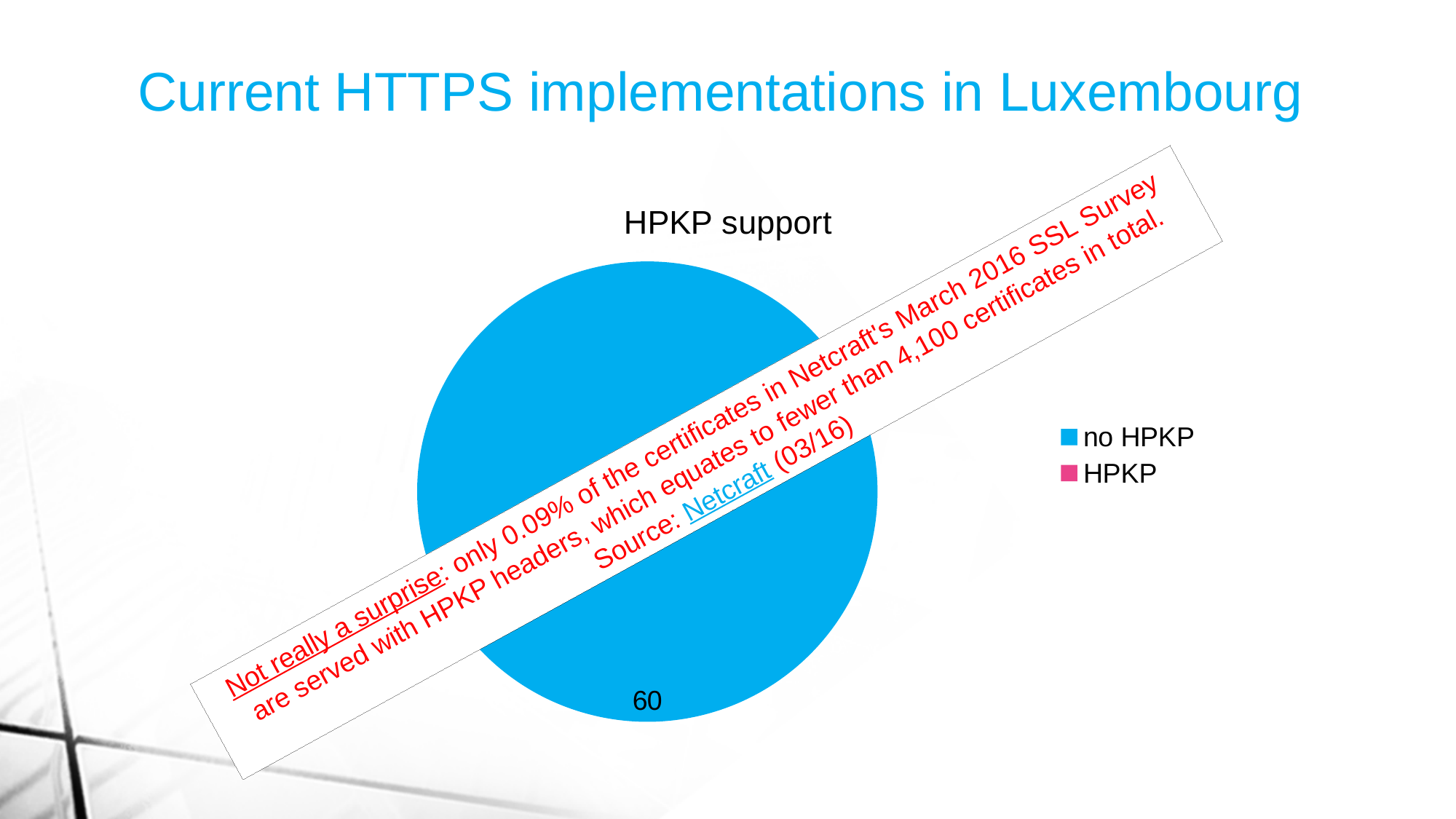

Current HTTPS implementations in Luxembourg

### Chart:

| Category | HPKP support |
|---|---|
| no HPKP | 60.0 |
| HPKP | 0.0 |
Not really a surprise: only 0.09% of the certificates in Netcraft's March 2016 SSL Survey are served with HPKP headers, which equates to fewer than 4,100 certificates in total.
Source: Netcraft (03/16)